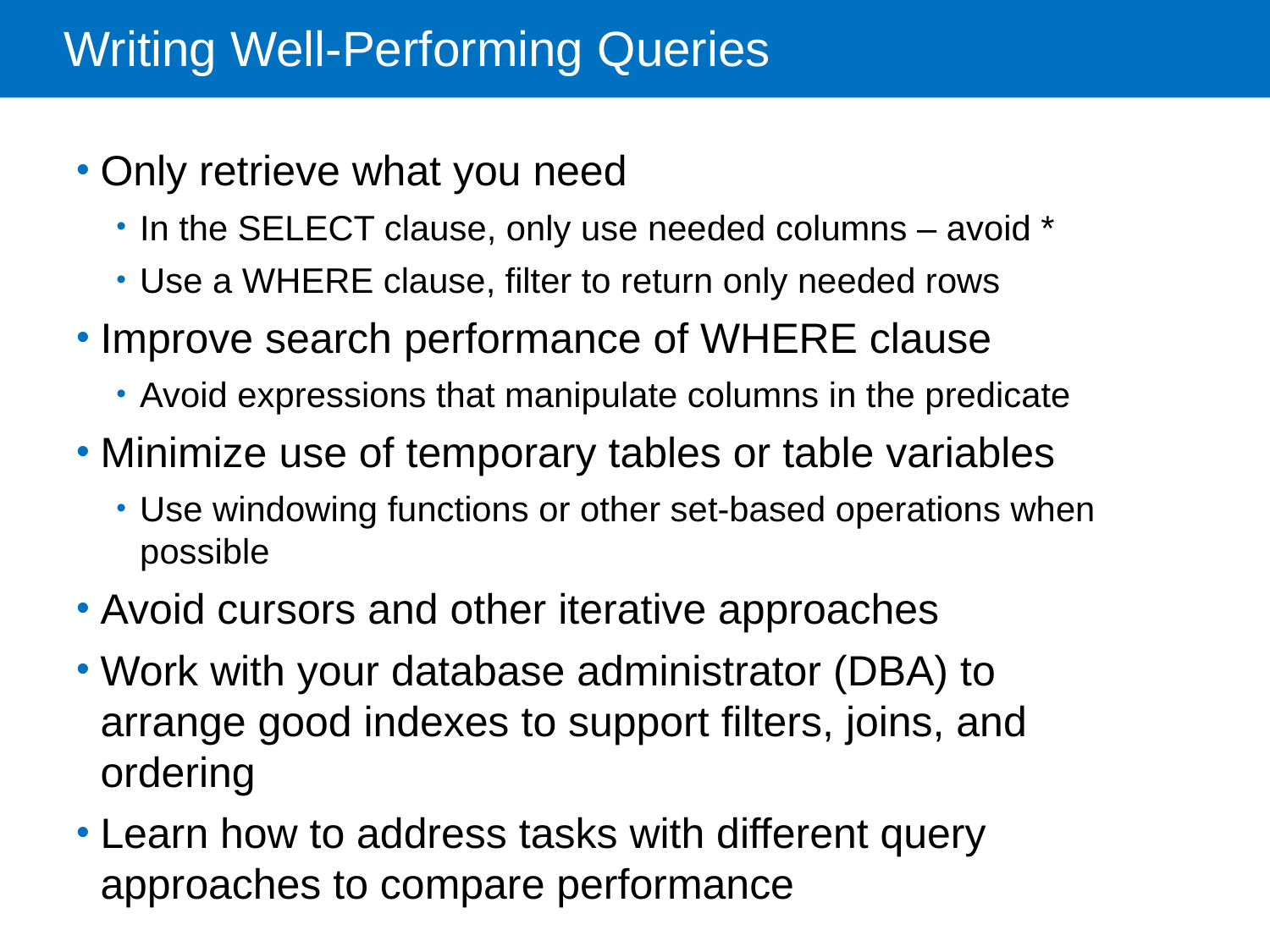

# Writing Well-Performing Queries
Only retrieve what you need
In the SELECT clause, only use needed columns – avoid *
Use a WHERE clause, filter to return only needed rows
Improve search performance of WHERE clause
Avoid expressions that manipulate columns in the predicate
Minimize use of temporary tables or table variables
Use windowing functions or other set-based operations when possible
Avoid cursors and other iterative approaches
Work with your database administrator (DBA) to arrange good indexes to support filters, joins, and ordering
Learn how to address tasks with different query approaches to compare performance